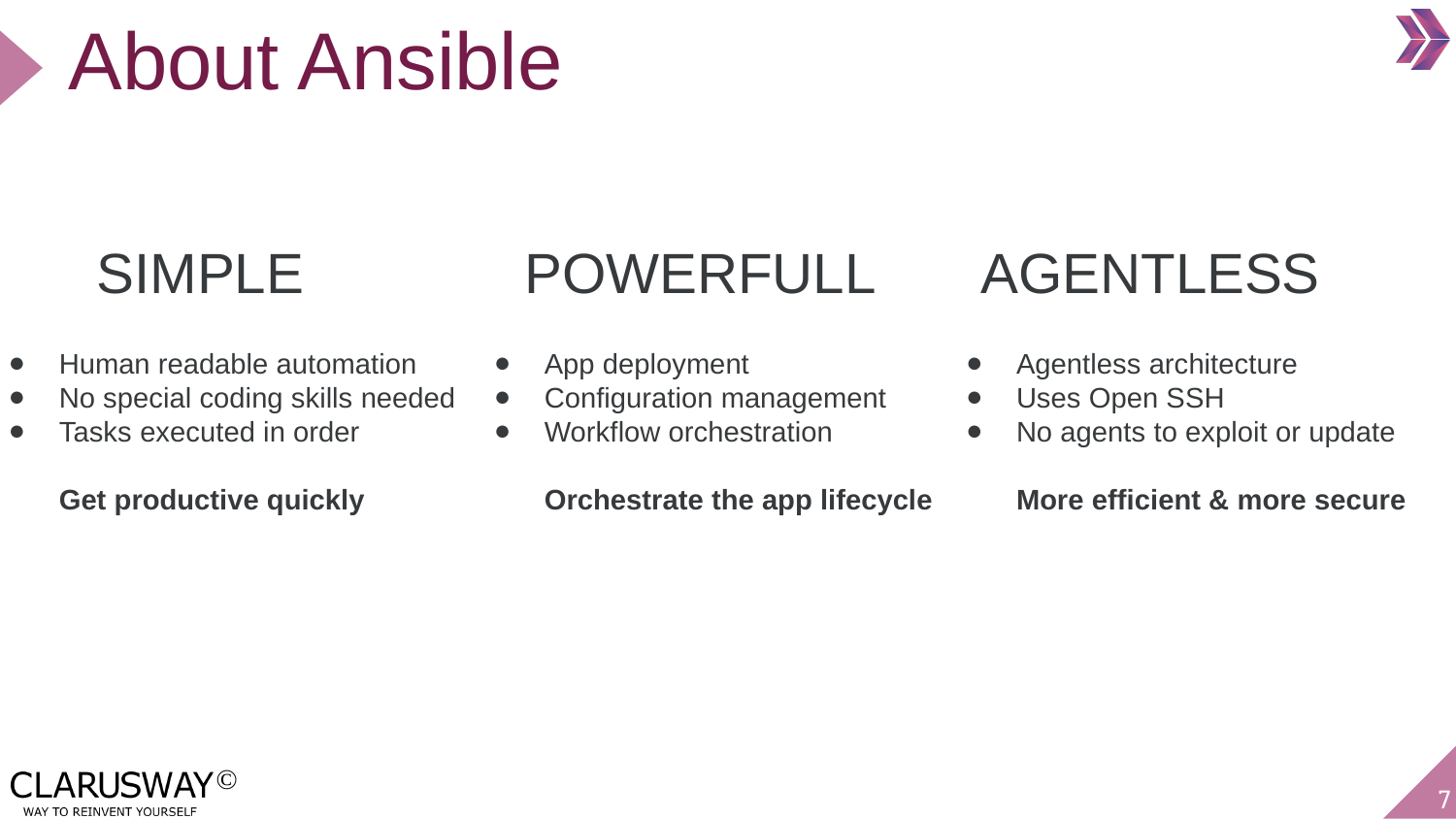

# About Ansible
SIMPLE
POWERFULL
AGENTLESS
Human readable automation
No special coding skills needed
Tasks executed in order

Get productive quickly
App deployment
Configuration management
Workflow orchestration

Orchestrate the app lifecycle
Agentless architecture
Uses Open SSH
No agents to exploit or update

More efficient & more secure

7